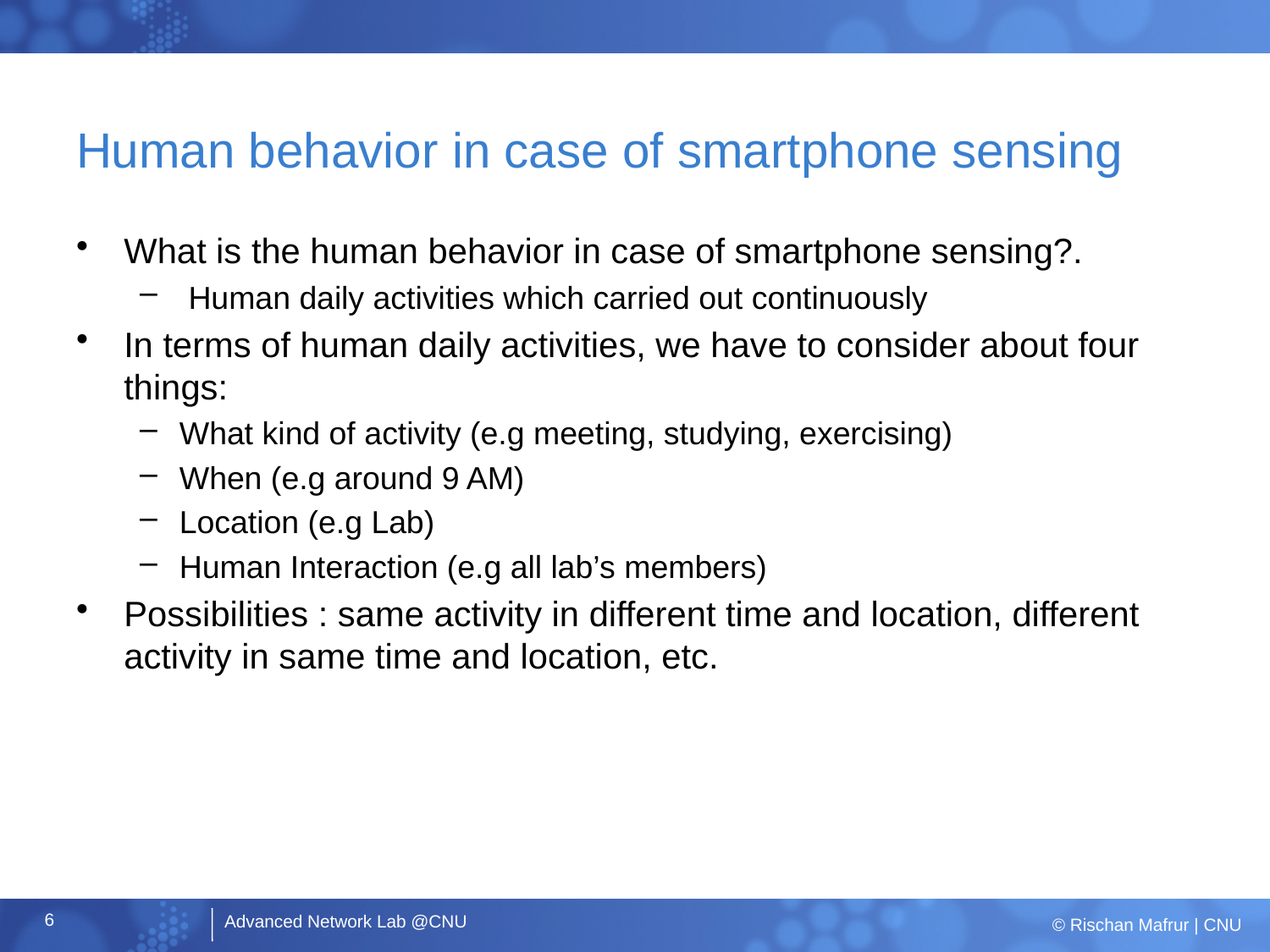

# Human behavior in case of smartphone sensing
What is the human behavior in case of smartphone sensing?.
 Human daily activities which carried out continuously
In terms of human daily activities, we have to consider about four things:
What kind of activity (e.g meeting, studying, exercising)
When (e.g around 9 AM)
Location (e.g Lab)
Human Interaction (e.g all lab’s members)
Possibilities : same activity in different time and location, different activity in same time and location, etc.